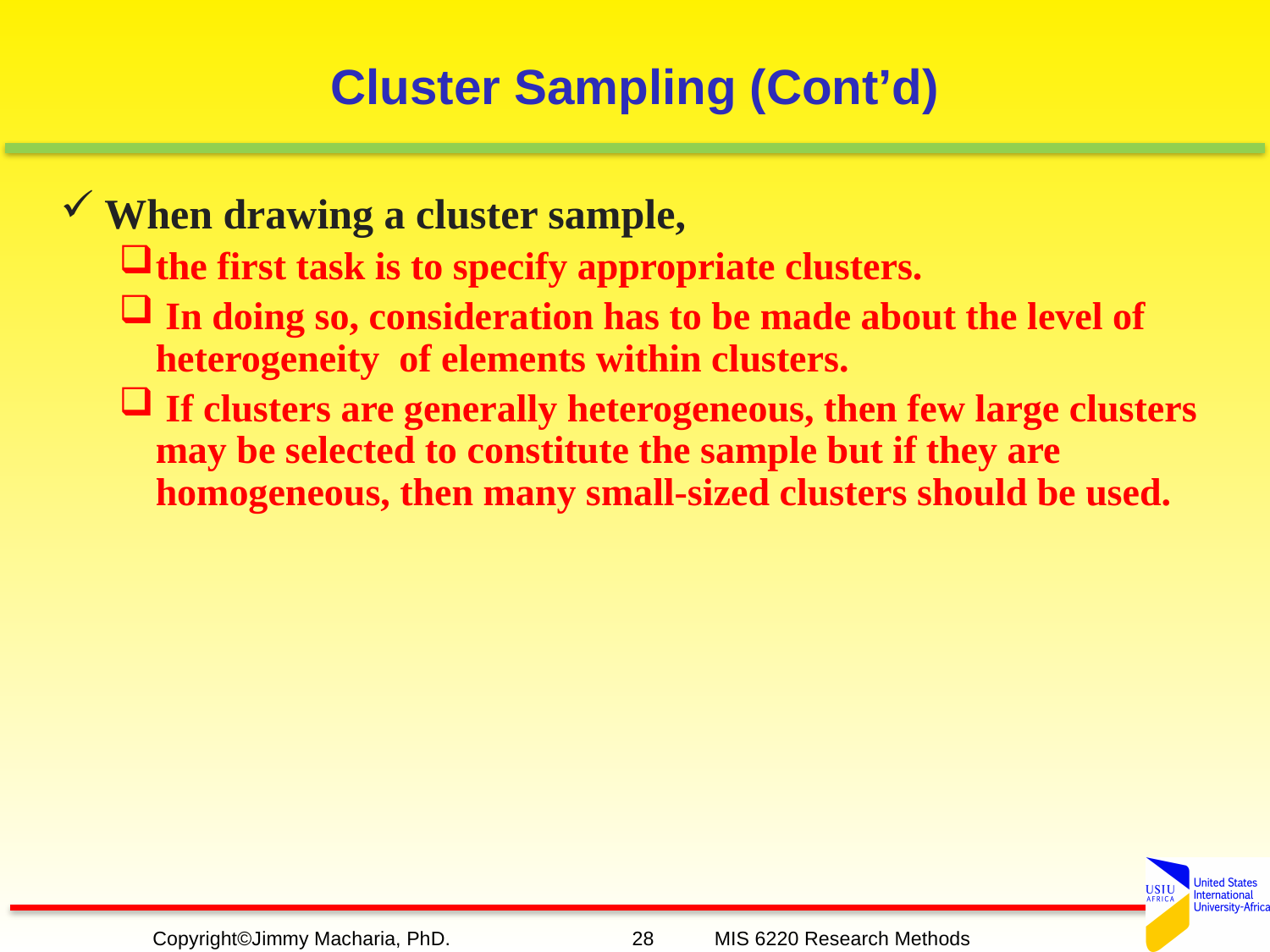

# Cluster Sampling (Cont’d)
When drawing a cluster sample,
the first task is to specify appropriate clusters.
 In doing so, consideration has to be made about the level of heterogeneity  of elements within clusters.
 If clusters are generally heterogeneous, then few large clusters may be selected to constitute the sample but if they are homogeneous, then many small-sized clusters should be used.